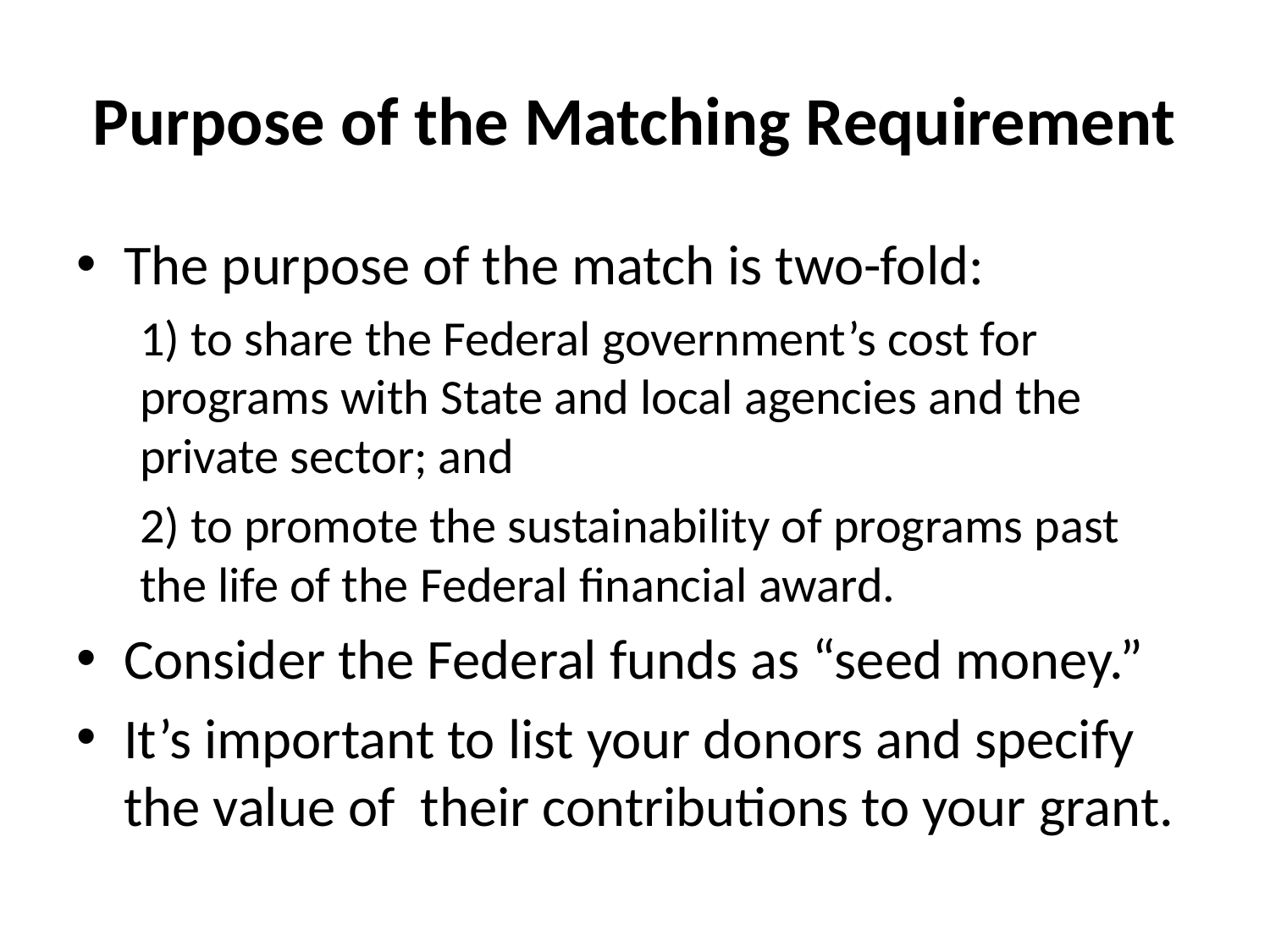

# Purpose of the Matching Requirement
The purpose of the match is two-fold:
1) to share the Federal government’s cost for programs with State and local agencies and the private sector; and
2) to promote the sustainability of programs past the life of the Federal financial award.
Consider the Federal funds as “seed money.”
It’s important to list your donors and specify  the value of  their contributions to your grant.